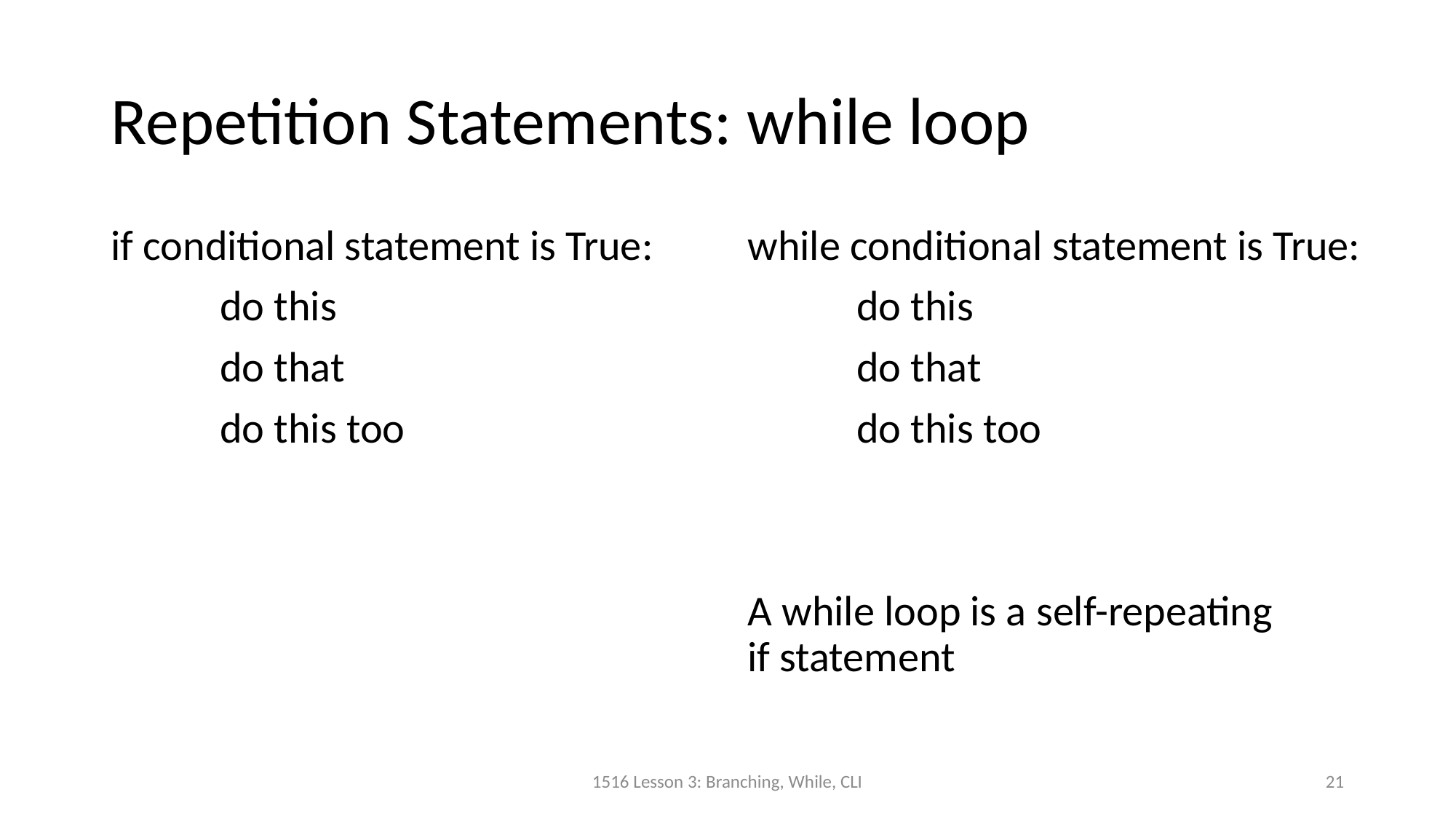

# Repetition Statements: while loop
if conditional statement is True:
	do this
	do that
	do this too

while conditional statement is True:
	do this
	do that
	do this too

A while loop is a self-repeating
if statement
1516 Lesson 3: Branching, While, CLI
21